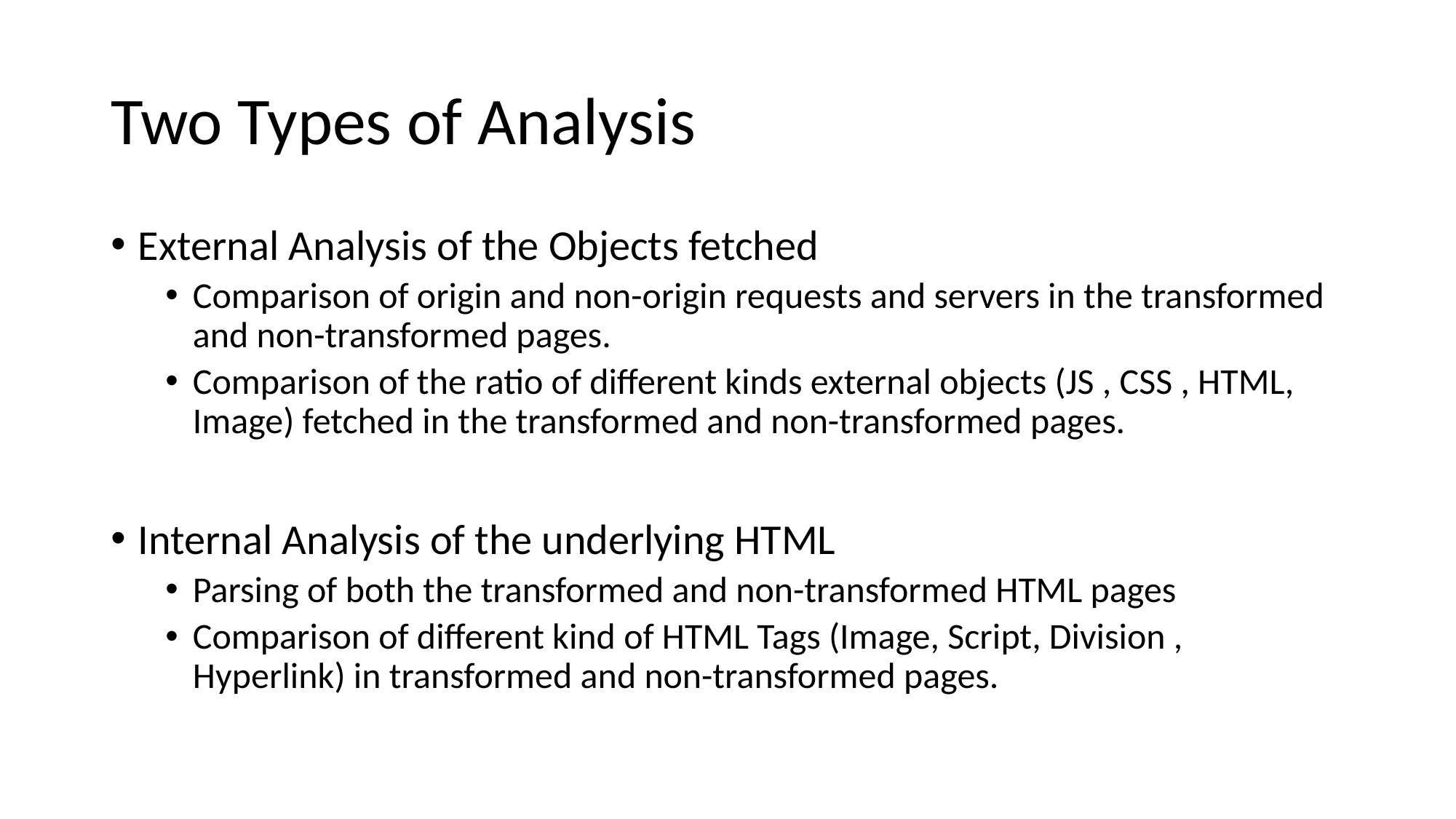

# Two Types of Analysis
External Analysis of the Objects fetched
Comparison of origin and non-origin requests and servers in the transformed and non-transformed pages.
Comparison of the ratio of different kinds external objects (JS , CSS , HTML, Image) fetched in the transformed and non-transformed pages.

Internal Analysis of the underlying HTML
Parsing of both the transformed and non-transformed HTML pages
Comparison of different kind of HTML Tags (Image, Script, Division , Hyperlink) in transformed and non-transformed pages.